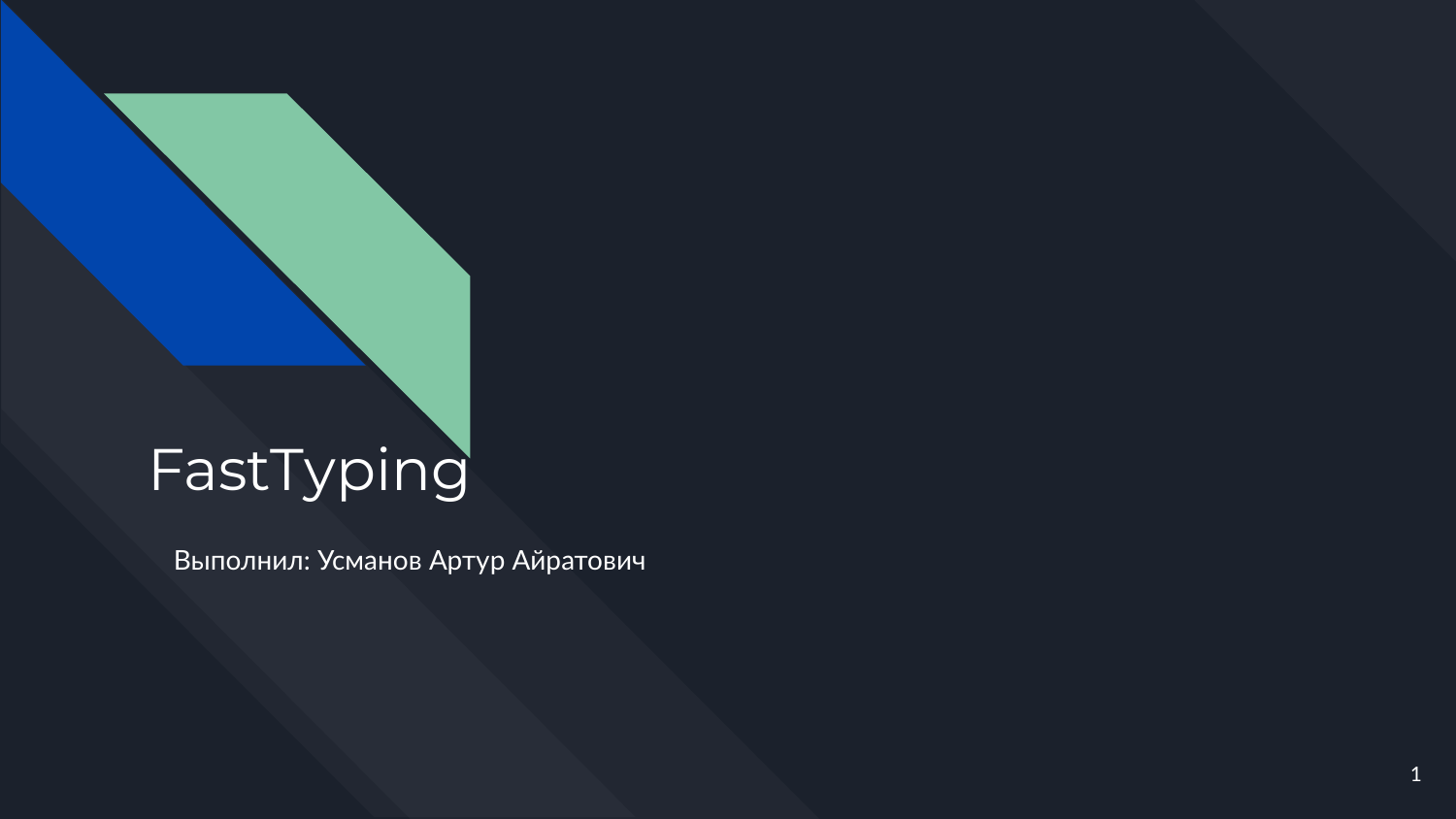

# FastTyping
Выполнил: Усманов Артур Айратович

1